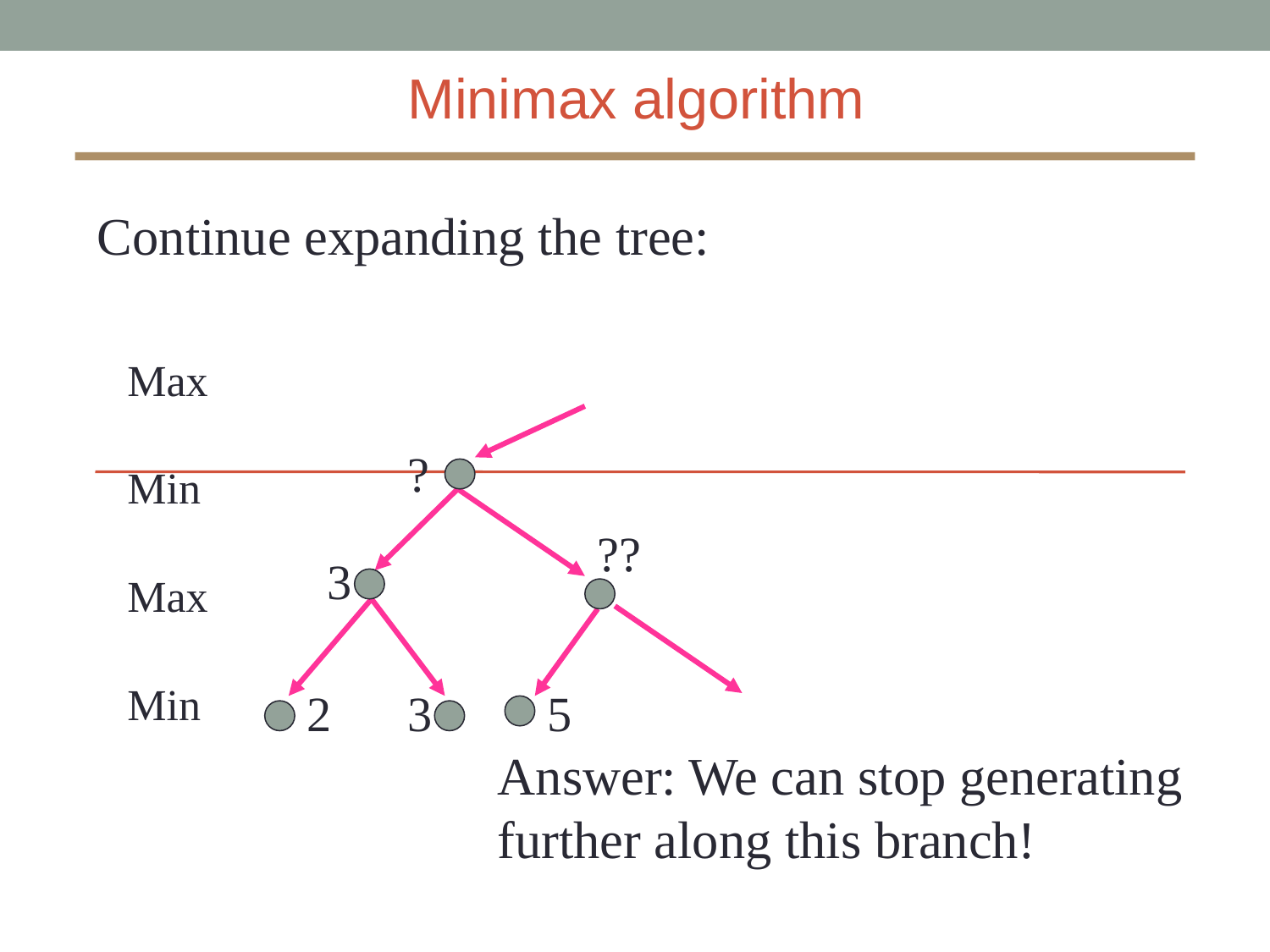

Minimax algorithm

Continue expanding the tree:
Max

?
Min

??
3
Max

Min
2
3
5

Answer: We can stop generating further along this branch!